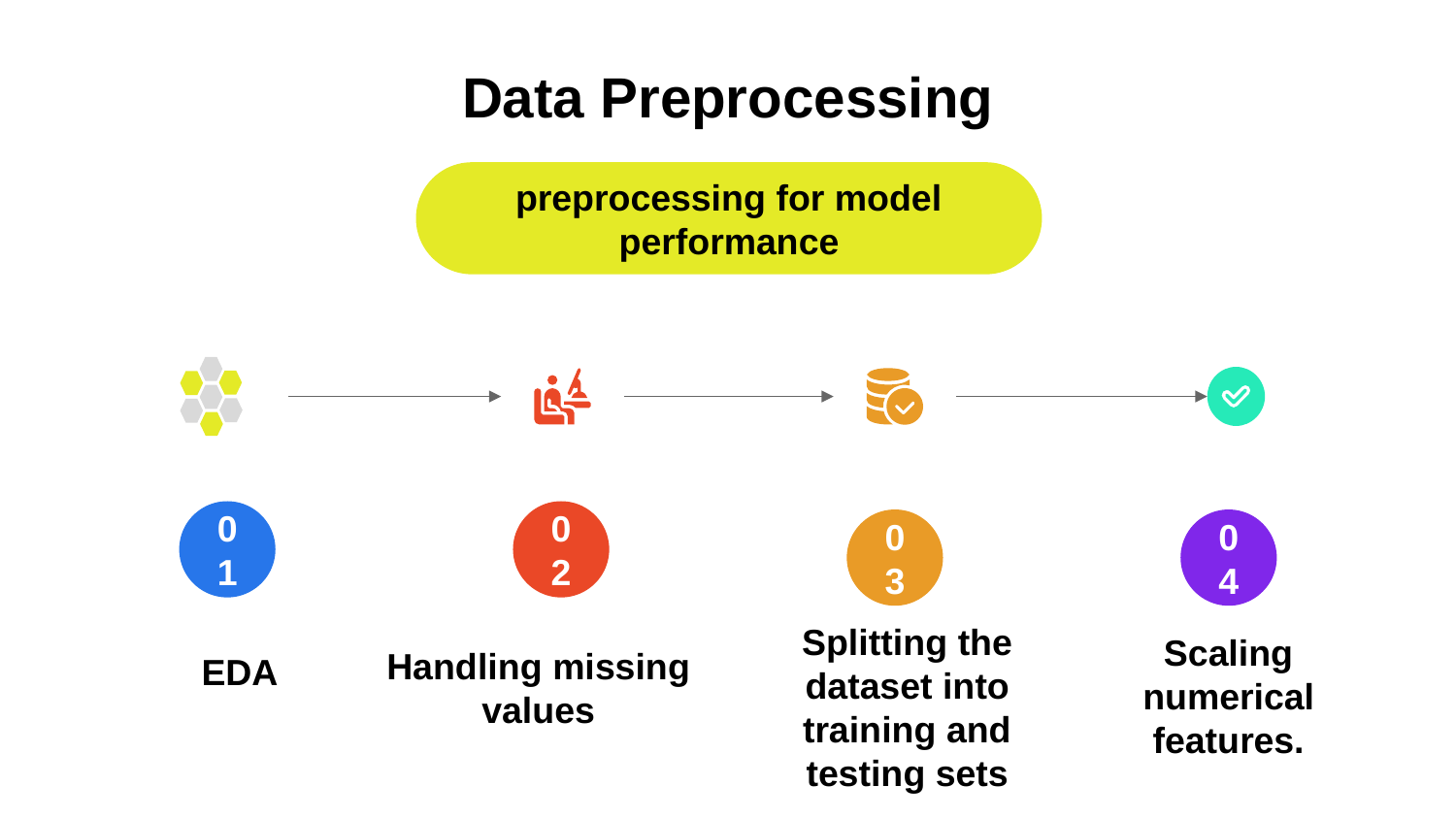

# Data Preprocessing

preprocessing for model performance

01
EDA

02
Handling missing values
03
Splitting the dataset into training and testing sets
04
Scaling numerical features.